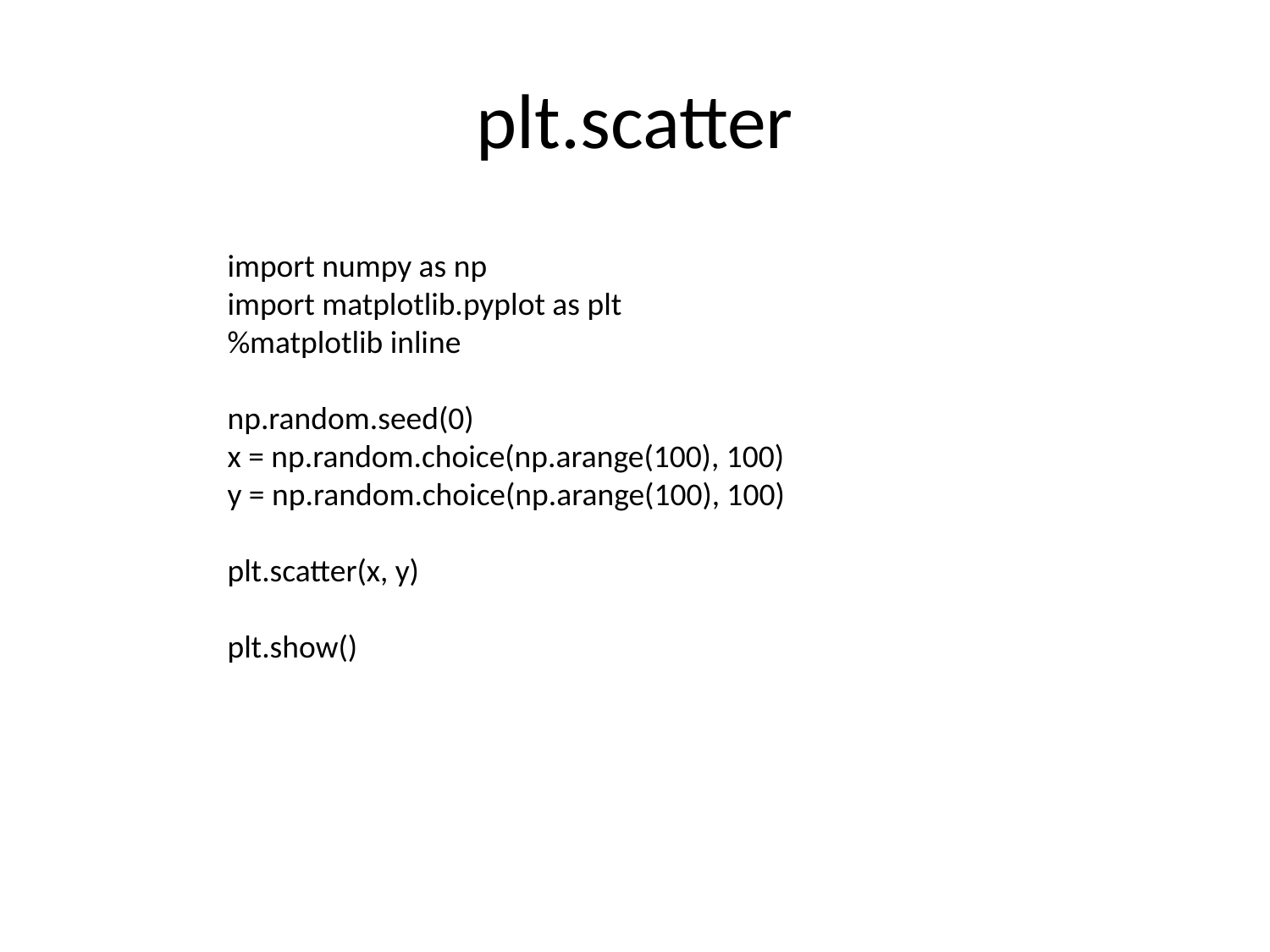

# plt.scatter
import numpy as np
import matplotlib.pyplot as plt
%matplotlib inline

np.random.seed(0)
x = np.random.choice(np.arange(100), 100)
y = np.random.choice(np.arange(100), 100)

plt.scatter(x, y)

plt.show()